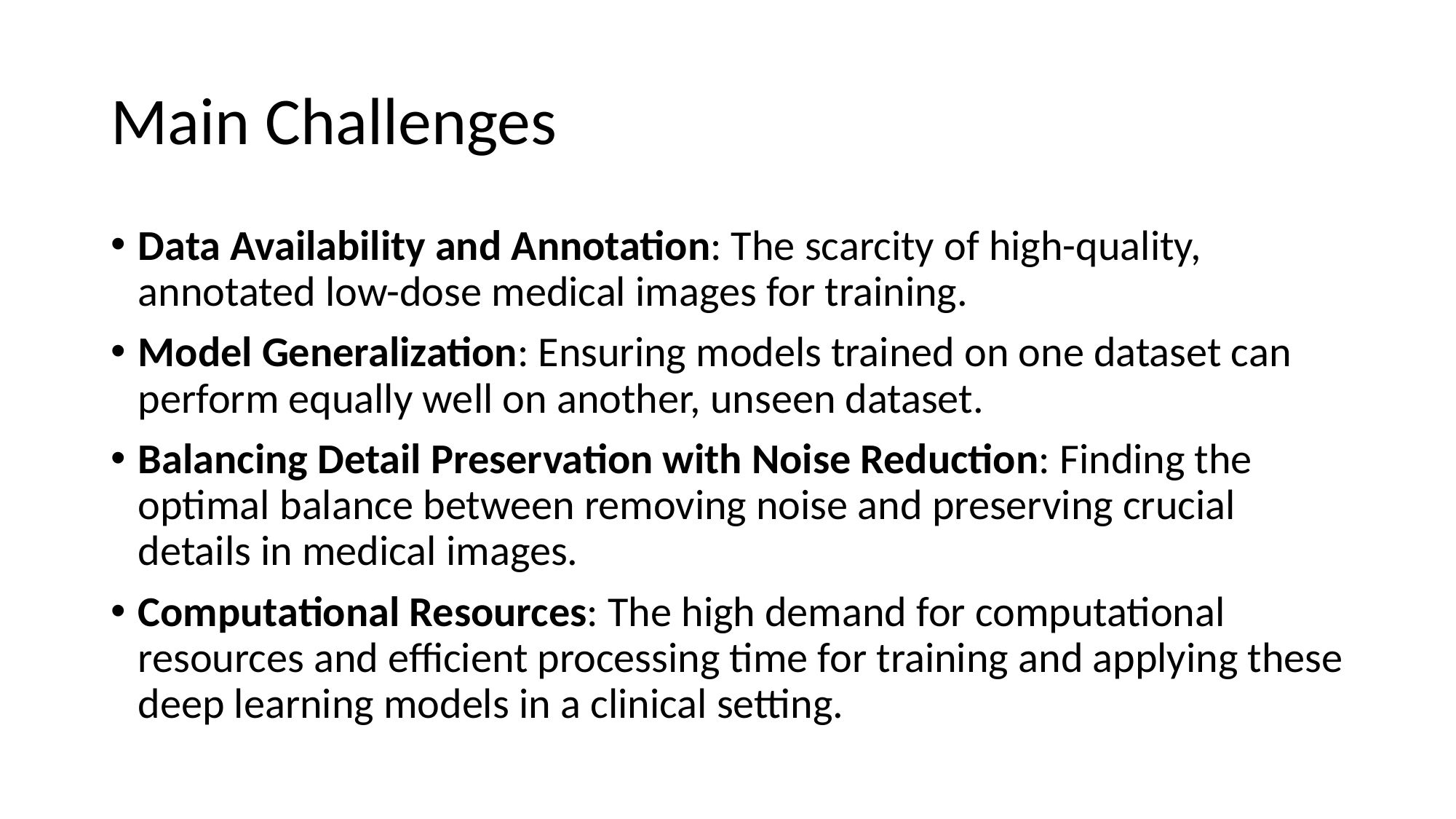

# Main Challenges
Data Availability and Annotation: The scarcity of high-quality, annotated low-dose medical images for training.
Model Generalization: Ensuring models trained on one dataset can perform equally well on another, unseen dataset.
Balancing Detail Preservation with Noise Reduction: Finding the optimal balance between removing noise and preserving crucial details in medical images.
Computational Resources: The high demand for computational resources and efficient processing time for training and applying these deep learning models in a clinical setting.